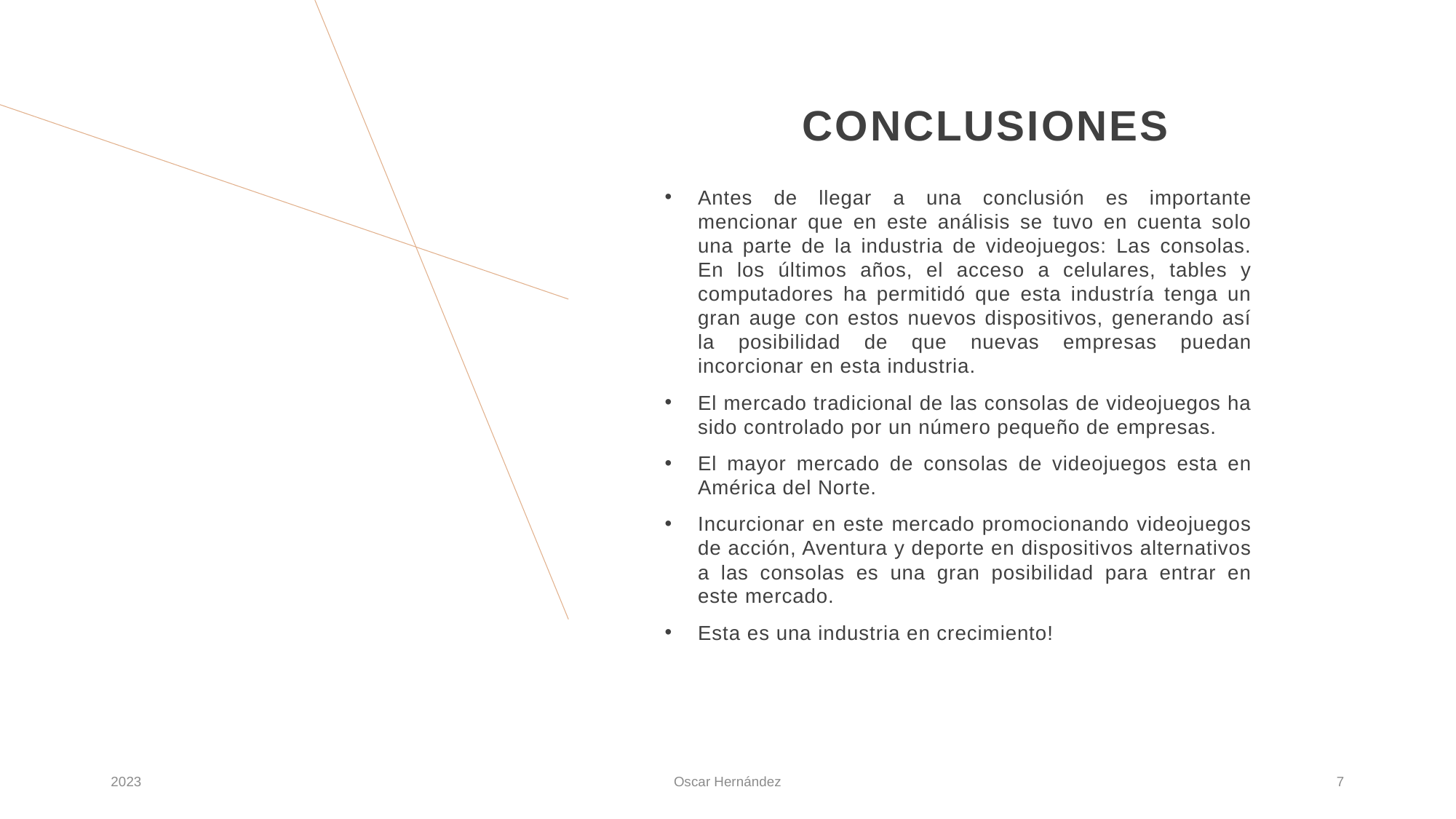

# Conclusiones
Antes de llegar a una conclusión es importante mencionar que en este análisis se tuvo en cuenta solo una parte de la industria de videojuegos: Las consolas. En los últimos años, el acceso a celulares, tables y computadores ha permitidó que esta industría tenga un gran auge con estos nuevos dispositivos, generando así la posibilidad de que nuevas empresas puedan incorcionar en esta industria.
El mercado tradicional de las consolas de videojuegos ha sido controlado por un número pequeño de empresas.
El mayor mercado de consolas de videojuegos esta en América del Norte.
Incurcionar en este mercado promocionando videojuegos de acción, Aventura y deporte en dispositivos alternativos a las consolas es una gran posibilidad para entrar en este mercado.
Esta es una industria en crecimiento!

2023
Oscar Hernández
7